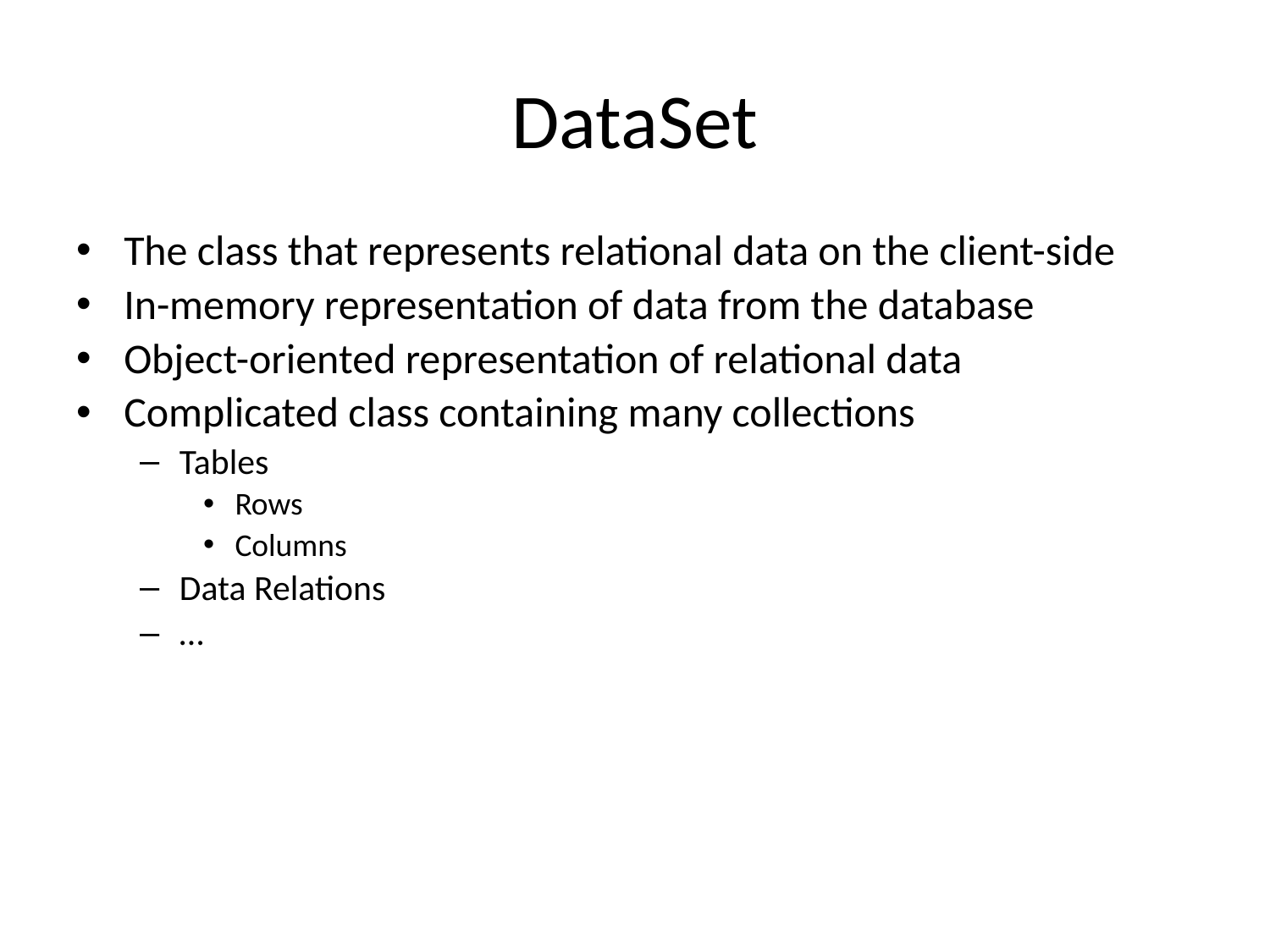

# DataSet
The class that represents relational data on the client-side
In-memory representation of data from the database
Object-oriented representation of relational data
Complicated class containing many collections
Tables
Rows
Columns
Data Relations
…